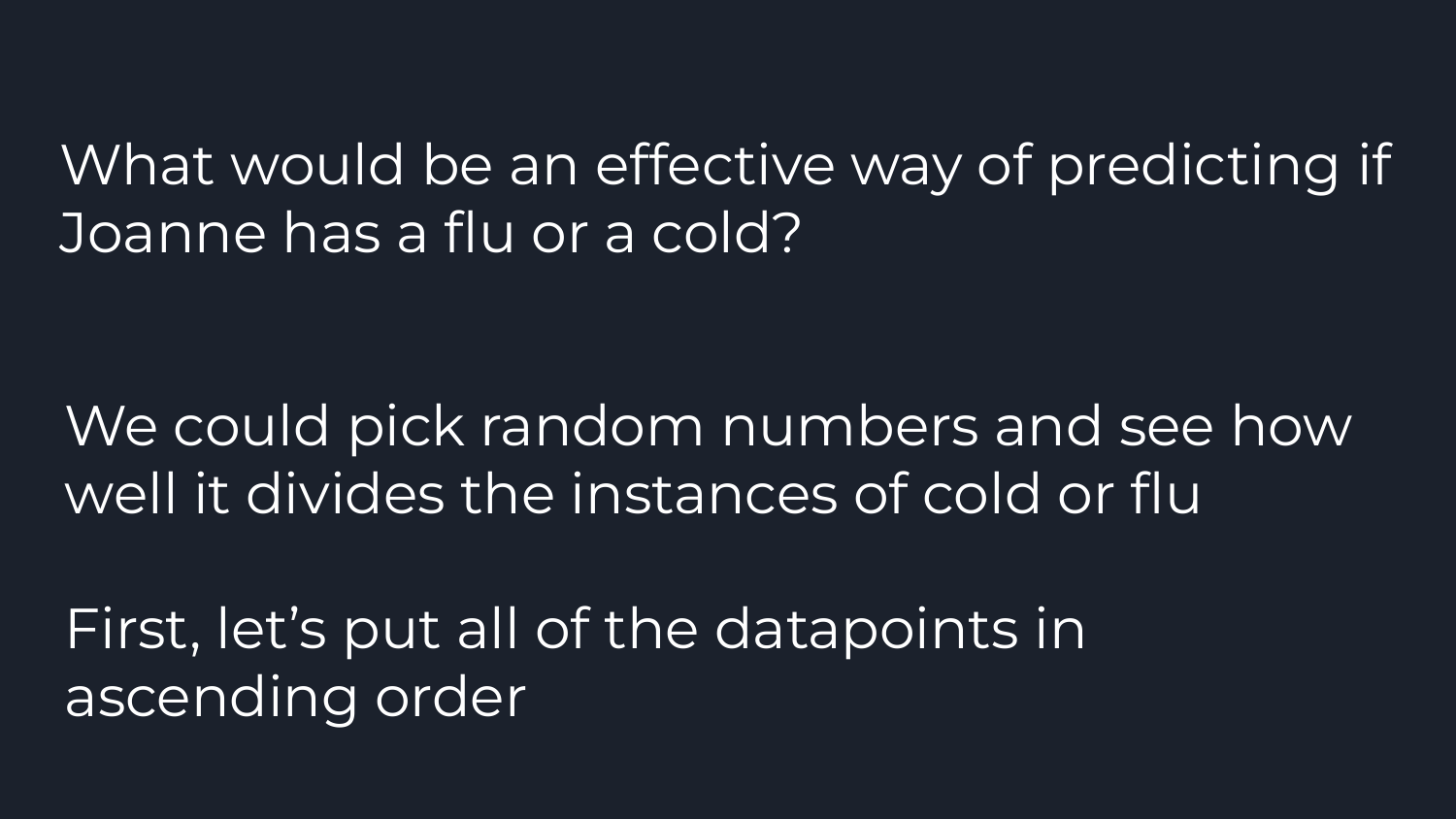

What would be an effective way of predicting if Joanne has a flu or a cold?

Selling your idea
We could pick random numbers and see how well it divides the instances of cold or flu
First, let’s put all of the datapoints in ascending order